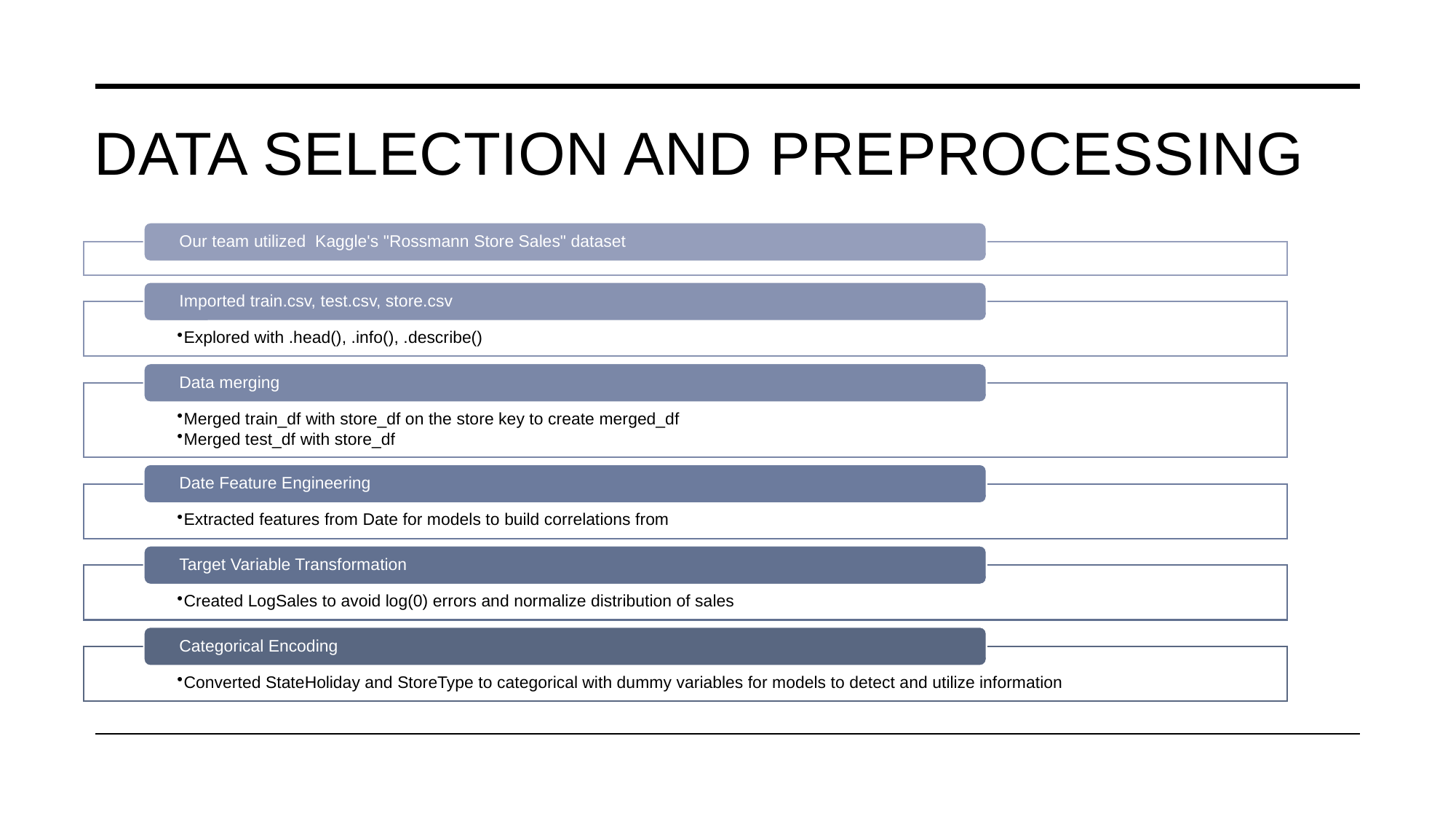

# Data selection and preprocessing
Our team utilized  Kaggle's "Rossmann Store Sales" dataset
Explored with .head(), .info(), .describe()
Imported train.csv, test.csv, store.csv
Merged train_df with store_df on the store key to create merged_df
Merged test_df with store_df
Data merging
Extracted features from Date for models to build correlations from
Date Feature Engineering
Created LogSales to avoid log(0) errors and normalize distribution of sales
Target Variable Transformation
Converted StateHoliday and StoreType to categorical with dummy variables for models to detect and utilize information
Categorical Encoding